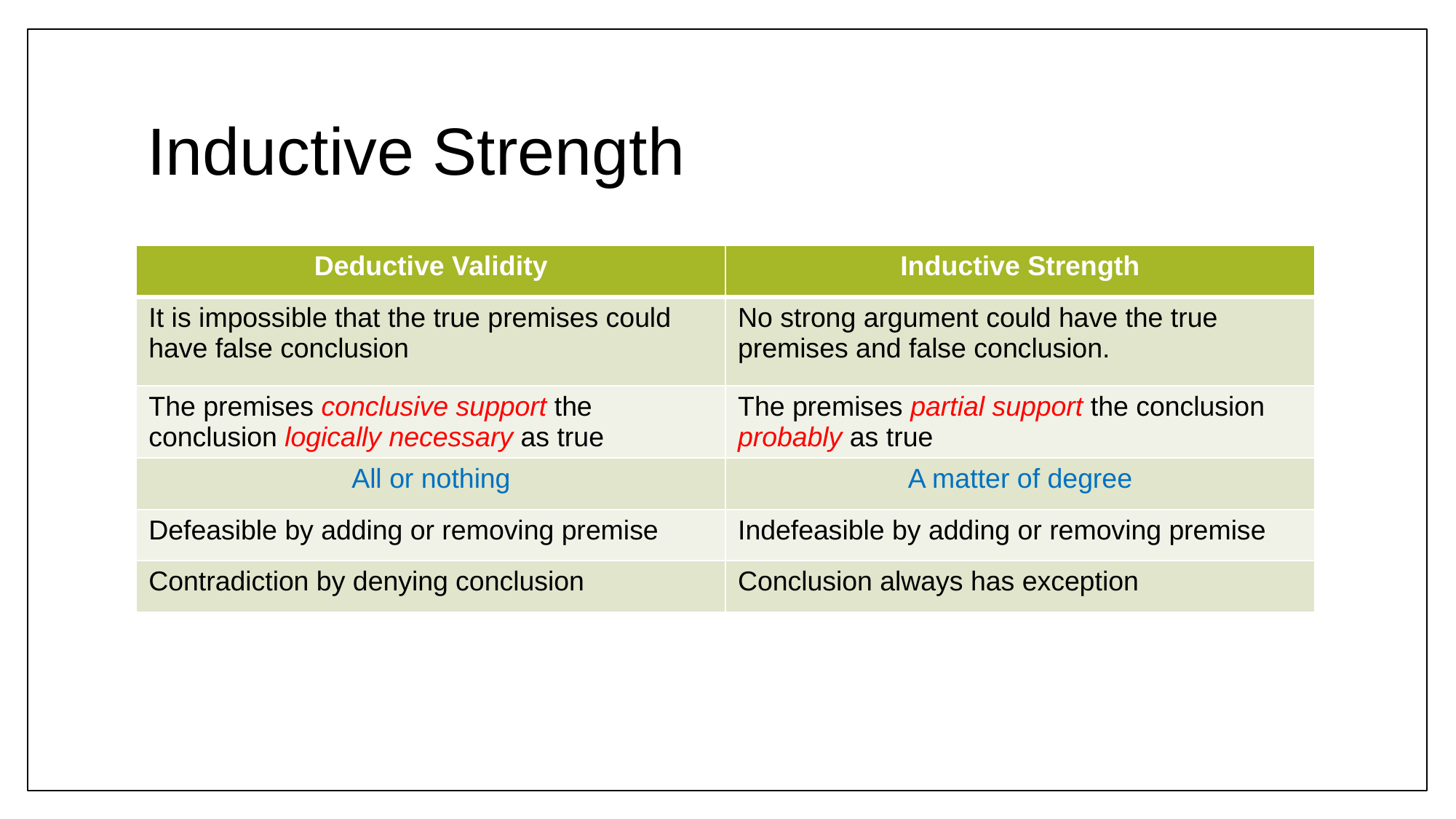

# Inductive Strength
| Deductive Validity | Inductive Strength |
| --- | --- |
| It is impossible that the true premises could have false conclusion | No strong argument could have the true premises and false conclusion. |
| The premises conclusive support the conclusion logically necessary as true | The premises partial support the conclusion probably as true |
| All or nothing | A matter of degree |
| Defeasible by adding or removing premise | Indefeasible by adding or removing premise |
| Contradiction by denying conclusion | Conclusion always has exception |